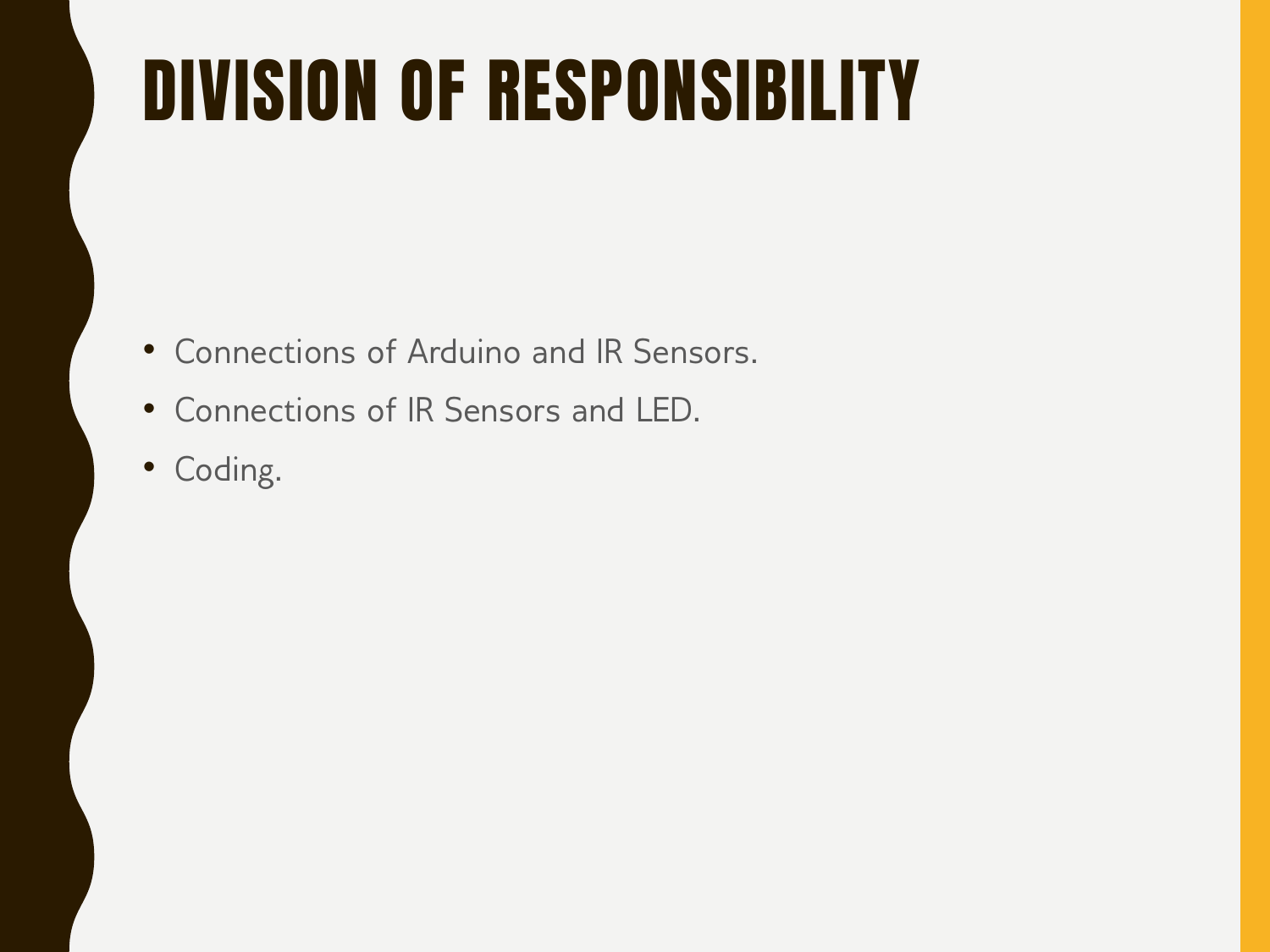

# Division of responsibility
Connections of Arduino and IR Sensors.
Connections of IR Sensors and LED.
Coding.